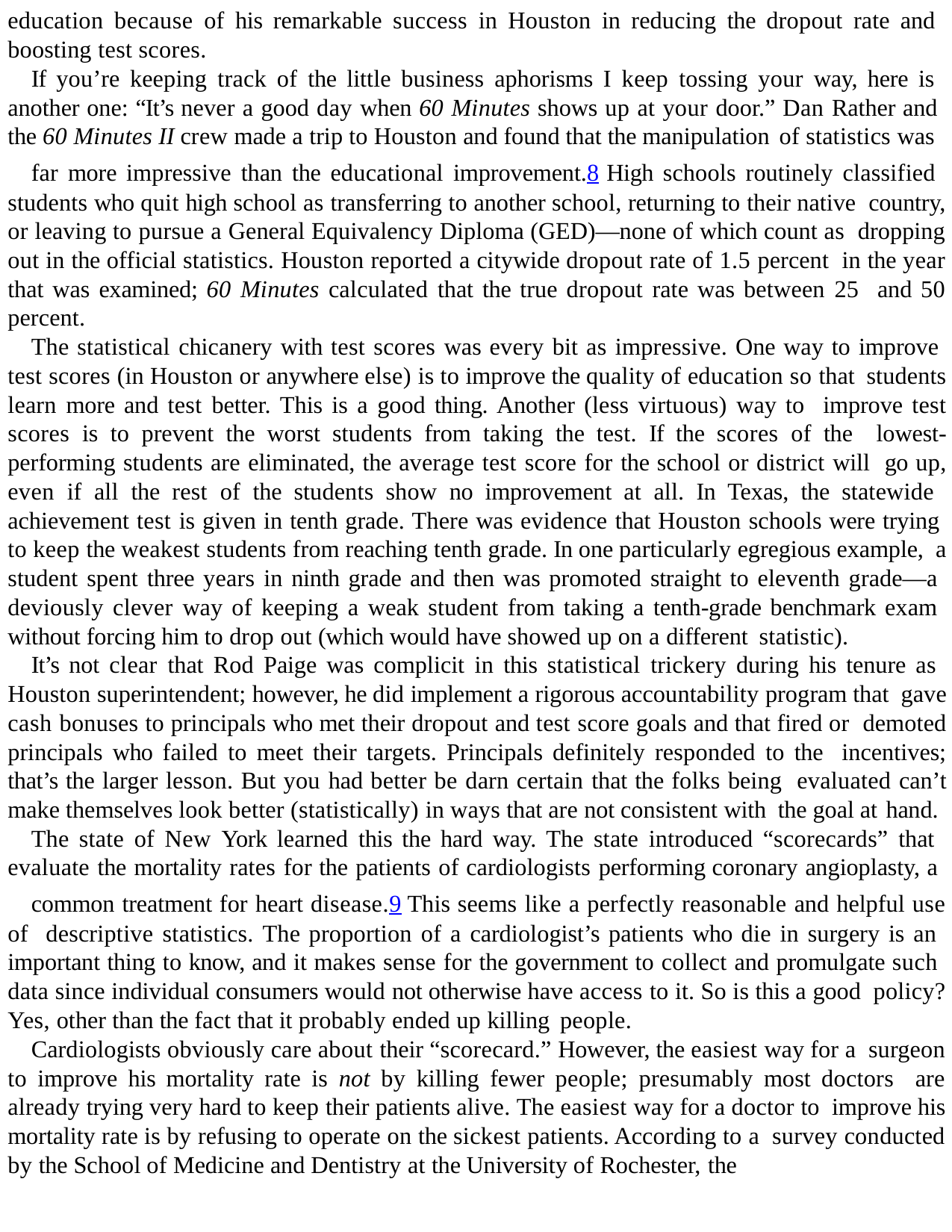

education because of his remarkable success in Houston in reducing the dropout rate and  boosting test scores.
If you’re keeping track of the little business aphorisms I keep tossing your way, here is  another one: “It’s never a good day when 60 Minutes shows up at your door.” Dan Rather and  the 60 Minutes II crew made a trip to Houston and found that the manipulation of statistics was
far more impressive than the educational improvement.8 High schools routinely classified  students who quit high school as transferring to another school, returning to their native  country, or leaving to pursue a General Equivalency Diploma (GED)—none of which count as  dropping out in the official statistics. Houston reported a citywide dropout rate of 1.5 percent  in the year that was examined; 60 Minutes calculated that the true dropout rate was between 25  and 50 percent.
The statistical chicanery with test scores was every bit as impressive. One way to improve  test scores (in Houston or anywhere else) is to improve the quality of education so that  students learn more and test better. This is a good thing. Another (less virtuous) way to  improve test scores is to prevent the worst students from taking the test. If the scores of the  lowest-performing students are eliminated, the average test score for the school or district will  go up, even if all the rest of the students show no improvement at all. In Texas, the statewide  achievement test is given in tenth grade. There was evidence that Houston schools were trying  to keep the weakest students from reaching tenth grade. In one particularly egregious example,  a student spent three years in ninth grade and then was promoted straight to eleventh grade—a  deviously clever way of keeping a weak student from taking a tenth-grade benchmark exam  without forcing him to drop out (which would have showed up on a different statistic).
It’s not clear that Rod Paige was complicit in this statistical trickery during his tenure as  Houston superintendent; however, he did implement a rigorous accountability program that  gave cash bonuses to principals who met their dropout and test score goals and that fired or  demoted principals who failed to meet their targets. Principals definitely responded to the  incentives; that’s the larger lesson. But you had better be darn certain that the folks being  evaluated can’t make themselves look better (statistically) in ways that are not consistent with  the goal at hand.
The state of New York learned this the hard way. The state introduced “scorecards” that  evaluate the mortality rates for the patients of cardiologists performing coronary angioplasty, a
common treatment for heart disease.9 This seems like a perfectly reasonable and helpful use of  descriptive statistics. The proportion of a cardiologist’s patients who die in surgery is an  important thing to know, and it makes sense for the government to collect and promulgate such  data since individual consumers would not otherwise have access to it. So is this a good  policy? Yes, other than the fact that it probably ended up killing people.
Cardiologists obviously care about their “scorecard.” However, the easiest way for a  surgeon to improve his mortality rate is not by killing fewer people; presumably most doctors  are already trying very hard to keep their patients alive. The easiest way for a doctor to  improve his mortality rate is by refusing to operate on the sickest patients. According to a  survey conducted by the School of Medicine and Dentistry at the University of Rochester, the